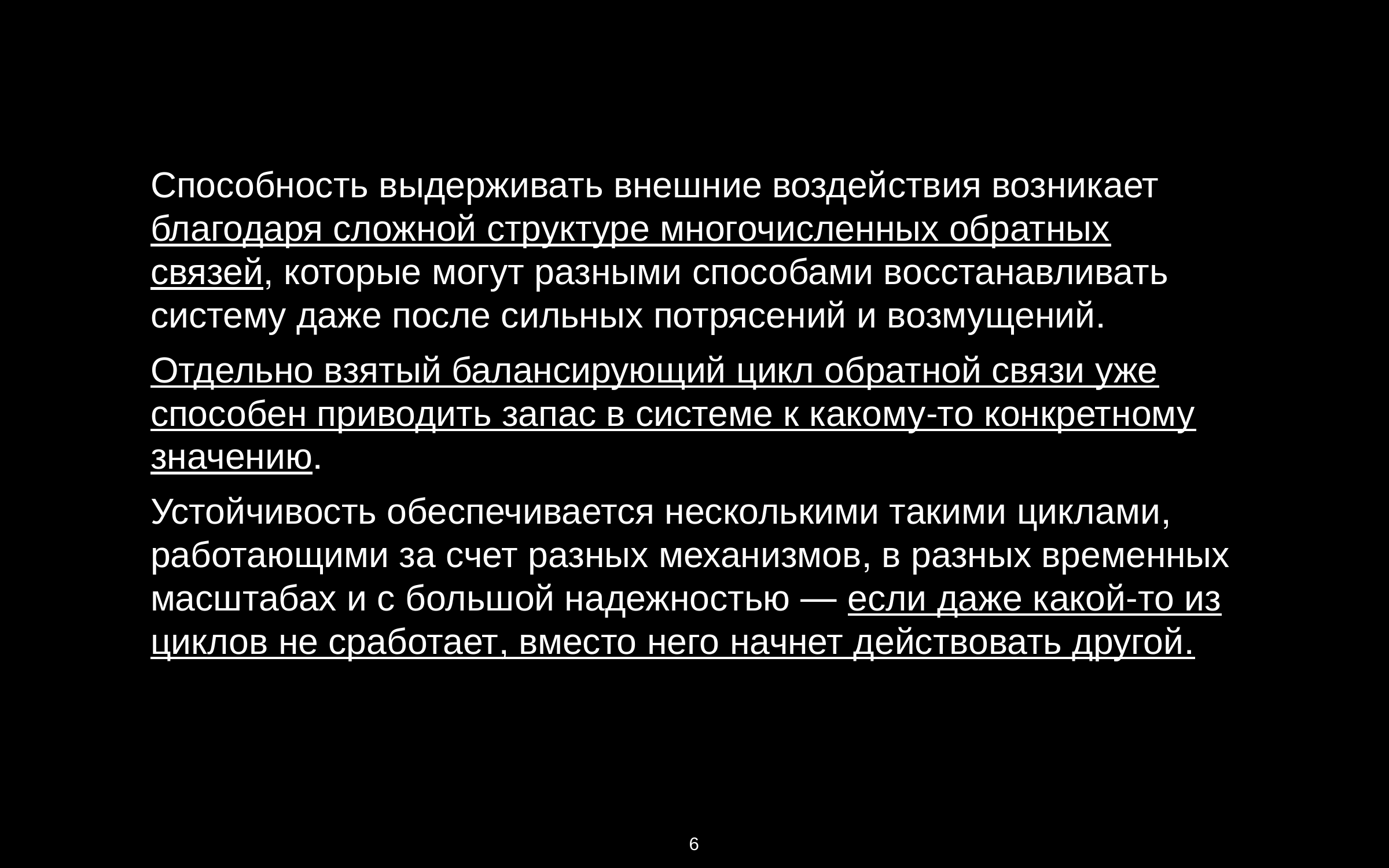

Способность выдерживать внешние воздействия возникает благодаря сложной структуре многочисленных обратных связей, которые могут разными способами восстанавливать систему даже после сильных потрясений и возмущений.
Отдельно взятый балансирующий цикл обратной связи уже способен приводить запас в системе к какому-то конкретному значению.
Устойчивость обеспечивается несколькими такими циклами, работающими за счет разных механизмов, в разных временных масштабах и с большой надежностью — если даже какой-то из циклов не сработает, вместо него начнет действовать другой.
6